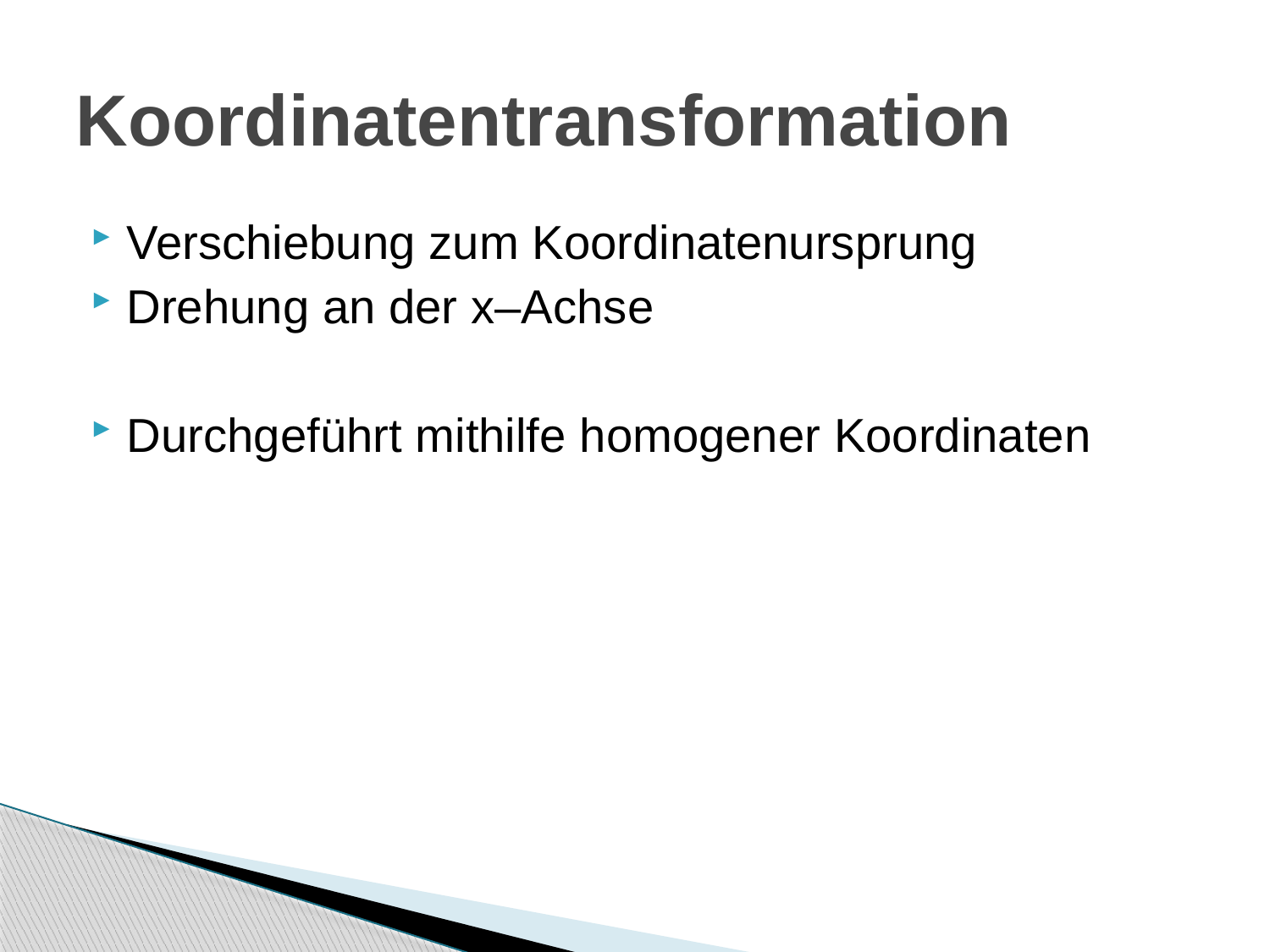

# Koordinatentransformation
Verschiebung zum Koordinatenursprung
Drehung an der x–Achse

Durchgeführt mithilfe homogener Koordinaten